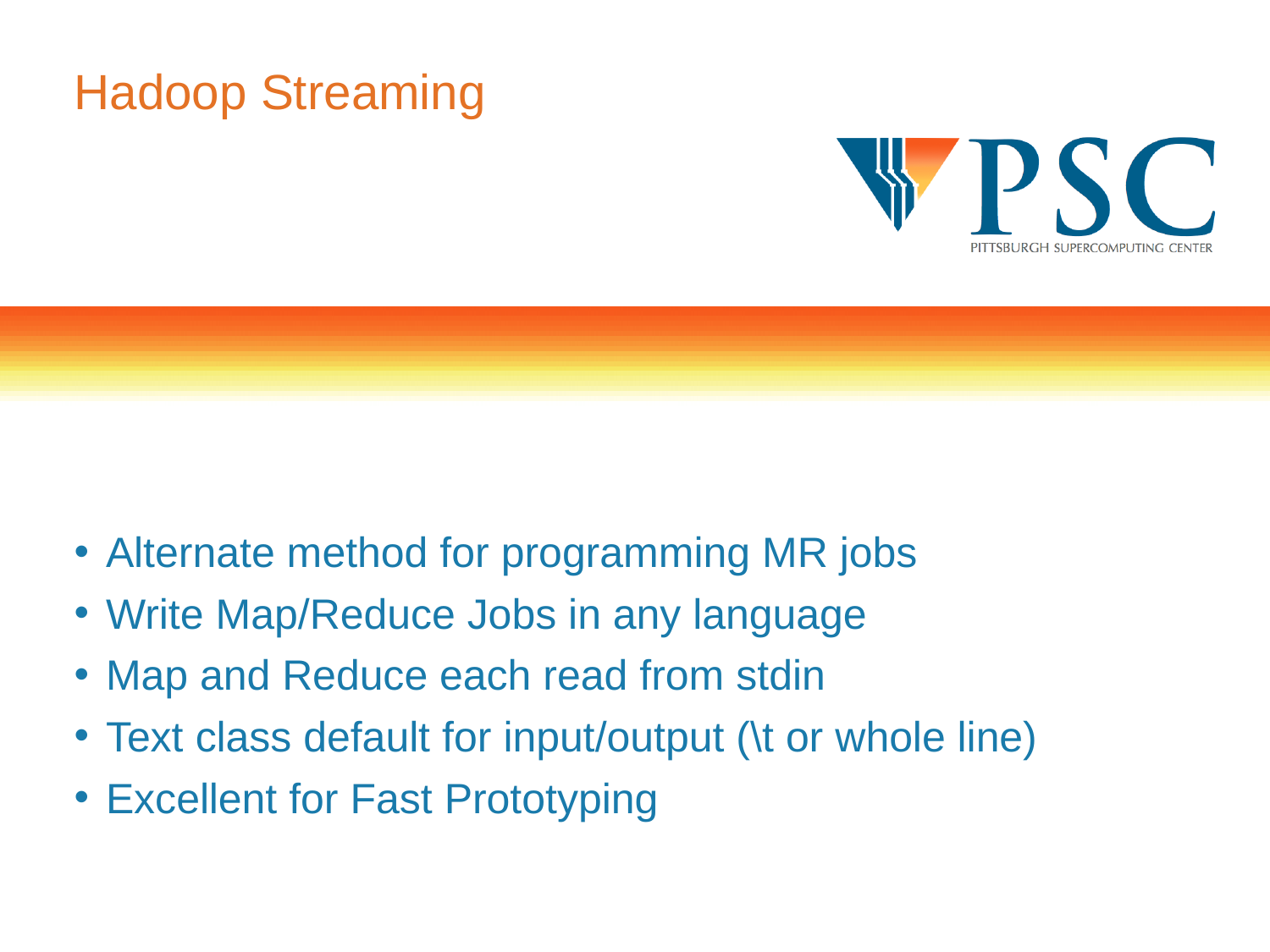

# Hadoop Streaming
Alternate method for programming MR jobs
Write Map/Reduce Jobs in any language
Map and Reduce each read from stdin
Text class default for input/output (\t or whole line)
Excellent for Fast Prototyping